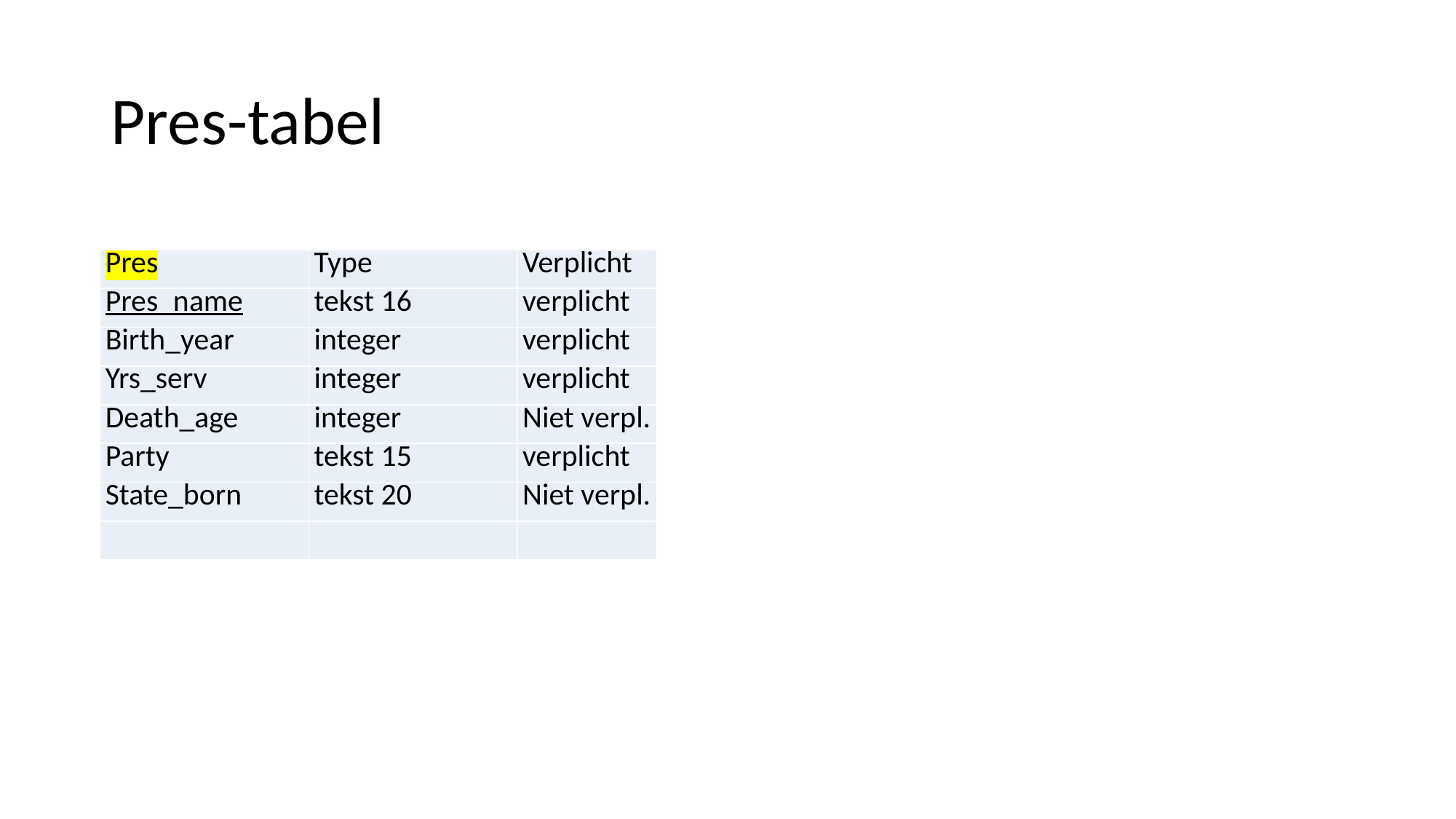

# Pres-tabel
| Pres | Type | Verplicht |
| --- | --- | --- |
| Pres\_name | tekst 16 | verplicht |
| Birth\_year | integer | verplicht |
| Yrs\_serv | integer | verplicht |
| Death\_age | integer | Niet verpl. |
| Party | tekst 15 | verplicht |
| State\_born | tekst 20 | Niet verpl. |
|  |  |  |